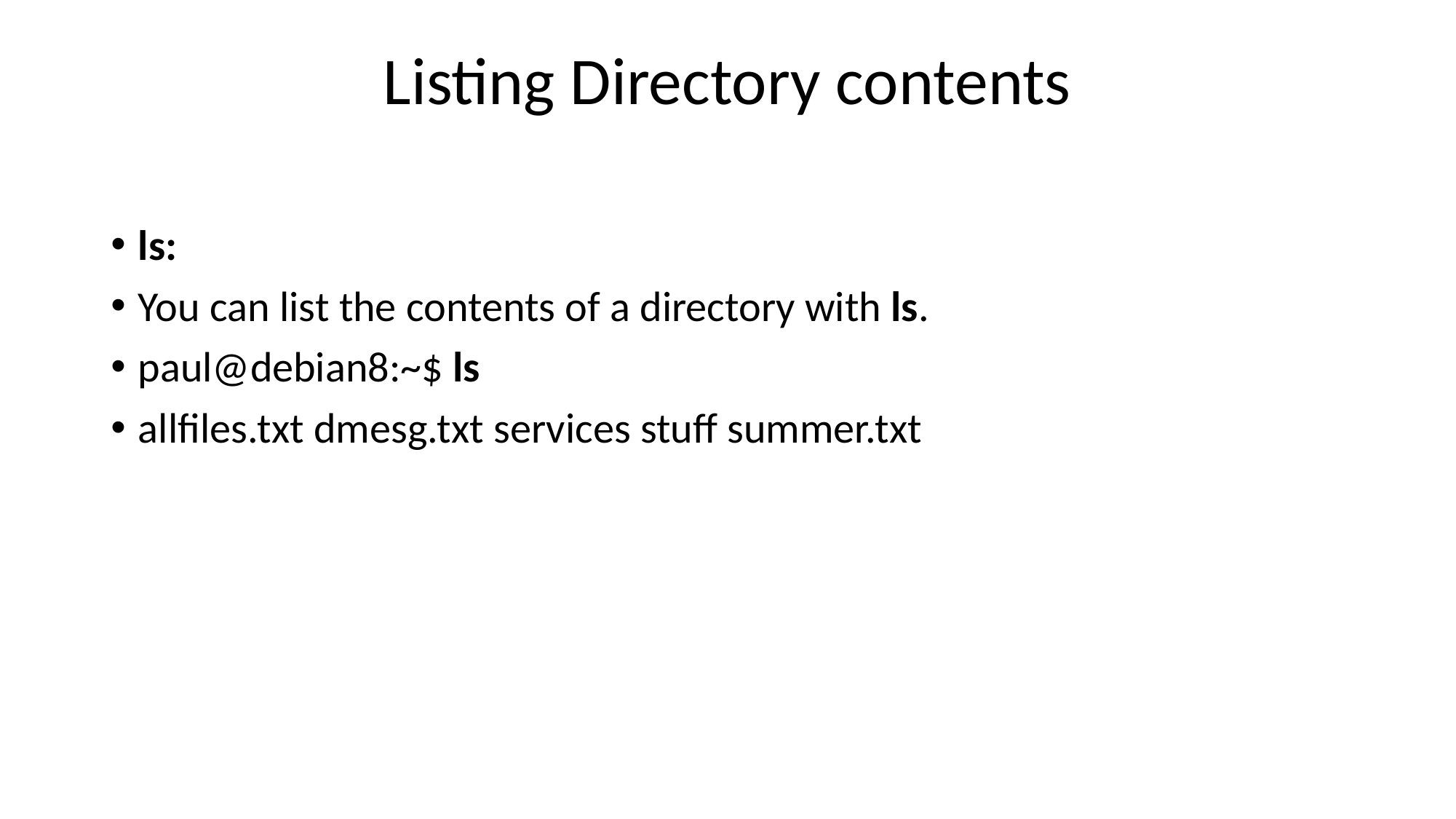

# Listing Directory contents
ls:
You can list the contents of a directory with ls.
paul@debian8:~$ ls
allfiles.txt dmesg.txt services stuff summer.txt